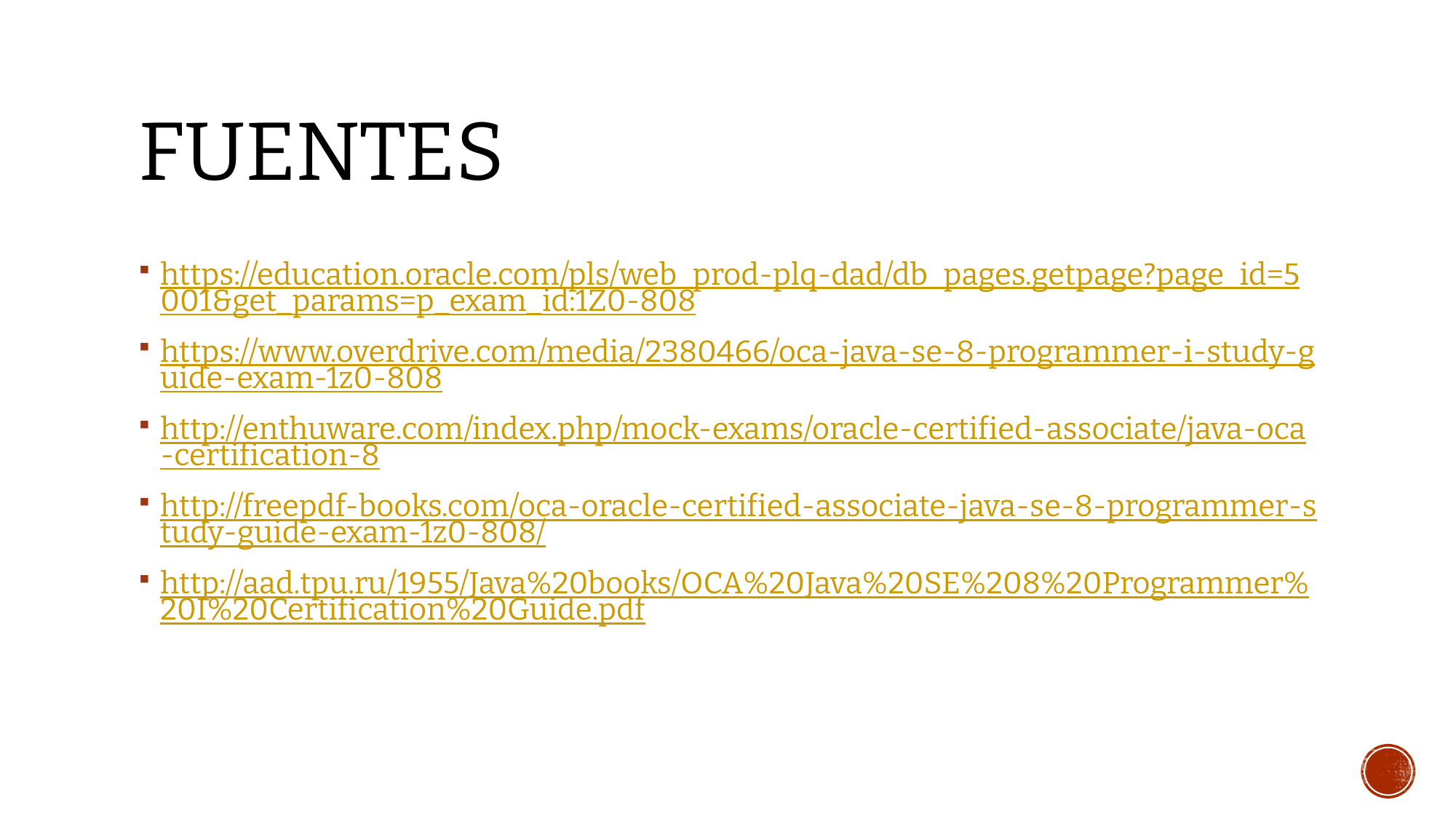

# Fuentes
https://education.oracle.com/pls/web_prod-plq-dad/db_pages.getpage?page_id=5001&get_params=p_exam_id:1Z0-808
https://www.overdrive.com/media/2380466/oca-java-se-8-programmer-i-study-guide-exam-1z0-808
http://enthuware.com/index.php/mock-exams/oracle-certified-associate/java-oca-certification-8
http://freepdf-books.com/oca-oracle-certified-associate-java-se-8-programmer-study-guide-exam-1z0-808/
http://aad.tpu.ru/1955/Java%20books/OCA%20Java%20SE%208%20Programmer%20I%20Certification%20Guide.pdf